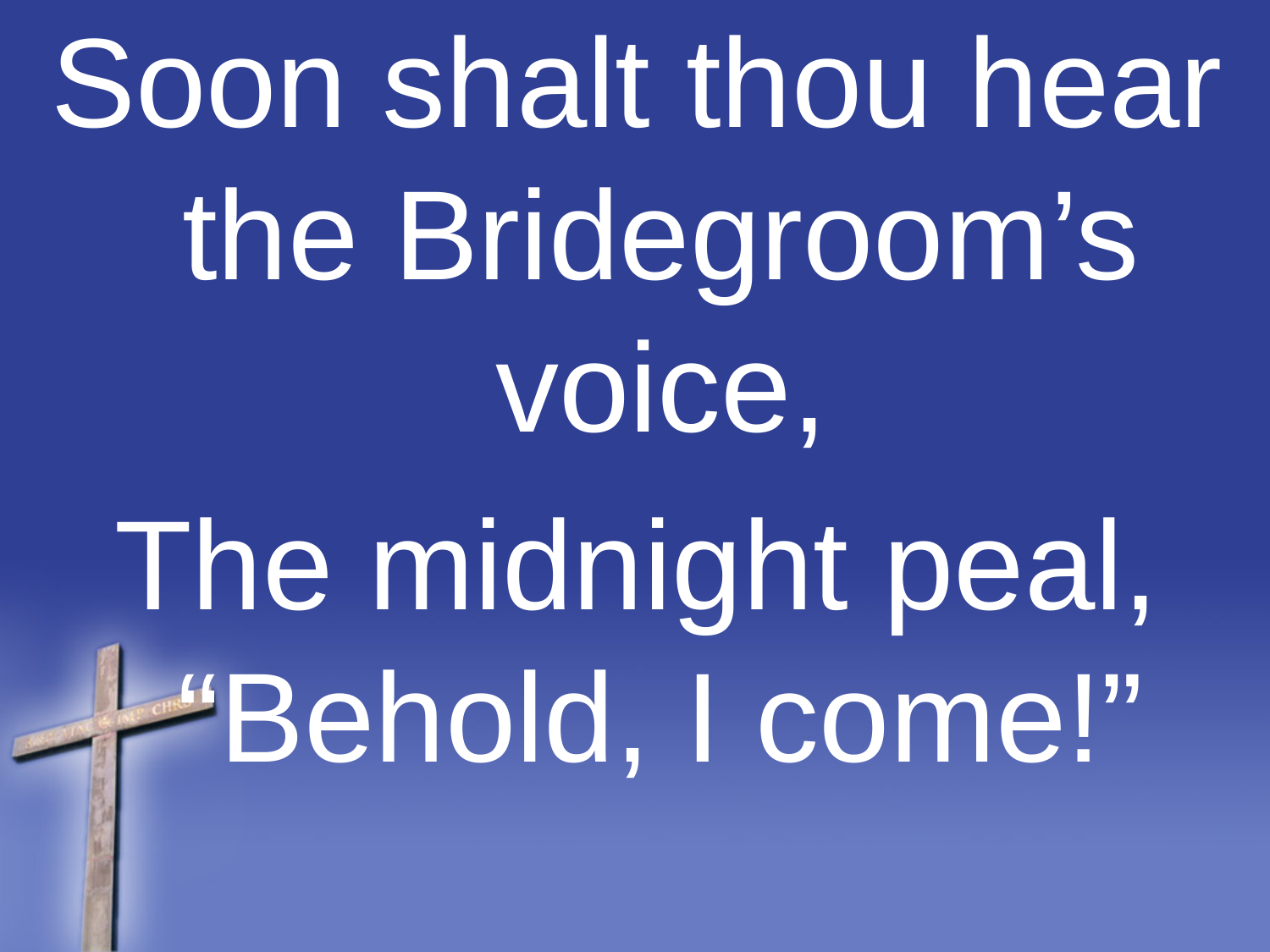

Soon shalt thou hear the Bridegroom’s voice,
The midnight peal, “Behold, I come!”